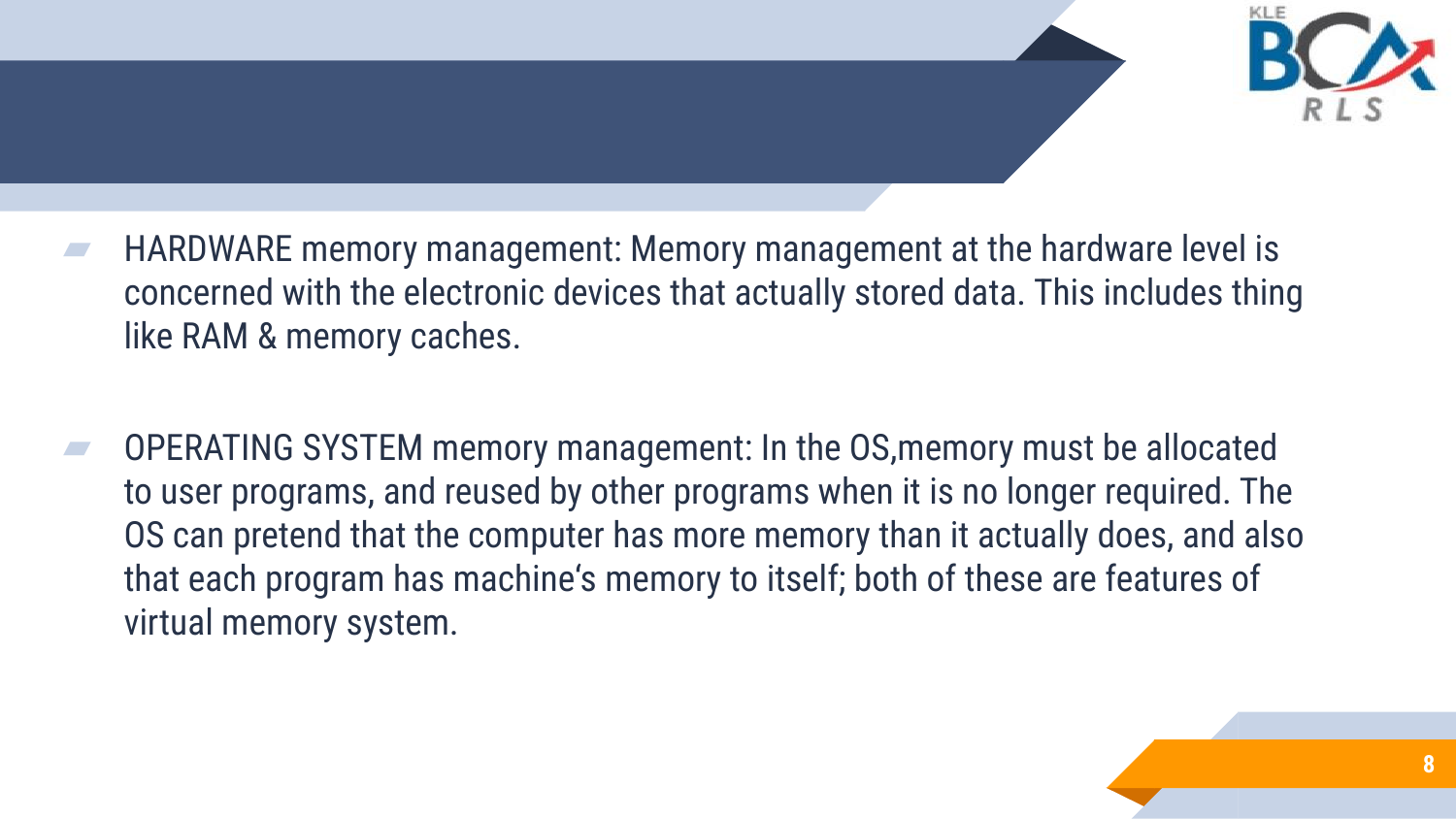

HARDWARE memory management: Memory management at the hardware level is concerned with the electronic devices that actually stored data. This includes thing like RAM & memory caches.

OPERATING SYSTEM memory management: In the OS,memory must be allocated to user programs, and reused by other programs when it is no longer required. The OS can pretend that the computer has more memory than it actually does, and also that each program has machine‘s memory to itself; both of these are features of virtual memory system.

8